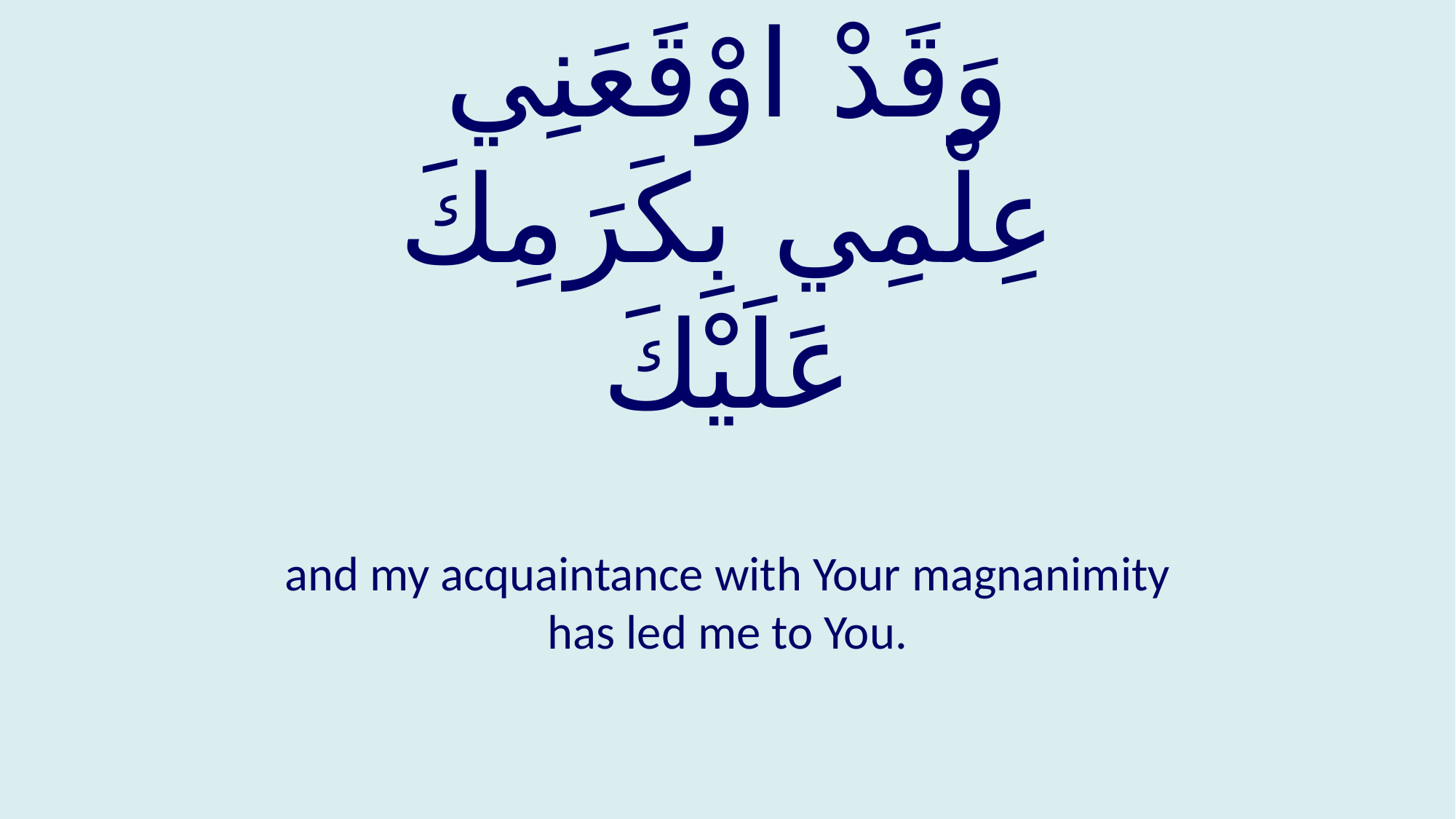

# وَقَدْ اوْقَعَنِي عِلْمِي بِكَرَمِكَ عَلَيْكَ
and my acquaintance with Your magnanimity has led me to You.